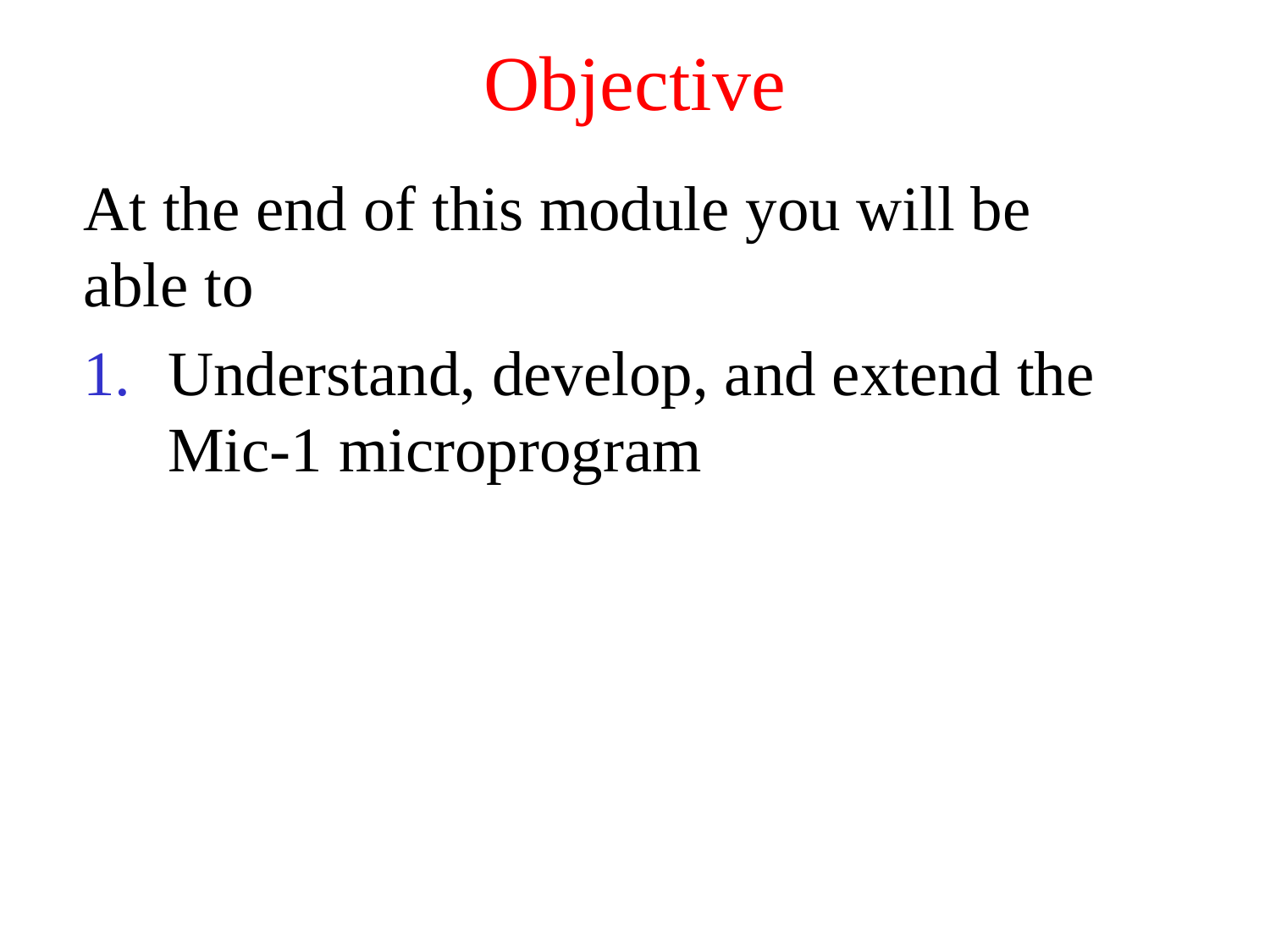

# Objective
At the end of this module you will be able to
Understand, develop, and extend the Mic-1 microprogram